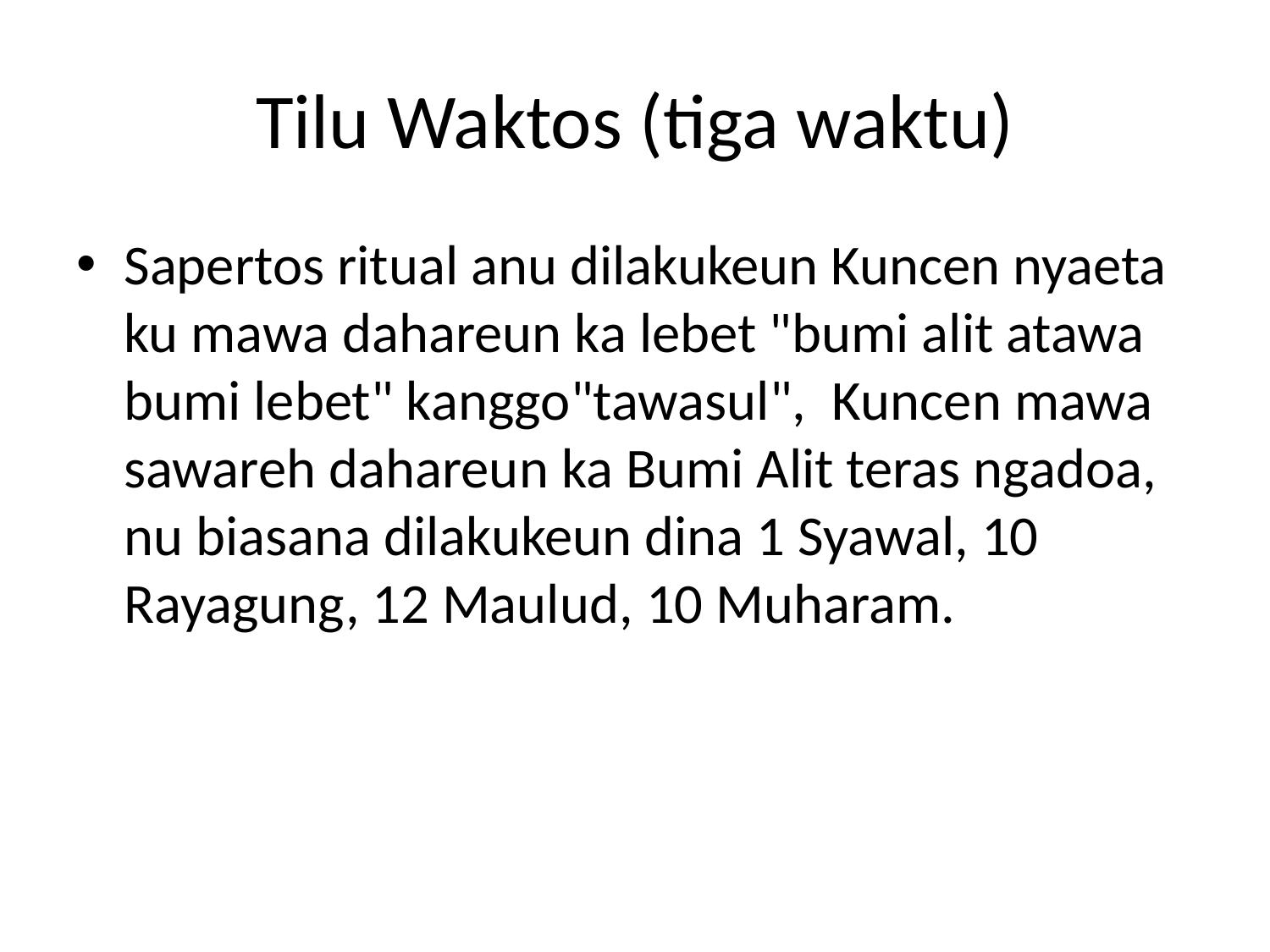

# Tilu Waktos (tiga waktu)
Sapertos ritual anu dilakukeun Kuncen nyaeta ku mawa dahareun ka lebet "bumi alit atawa bumi lebet" kanggo"tawasul",  Kuncen mawa sawareh dahareun ka Bumi Alit teras ngadoa, nu biasana dilakukeun dina 1 Syawal, 10 Rayagung, 12 Maulud, 10 Muharam.